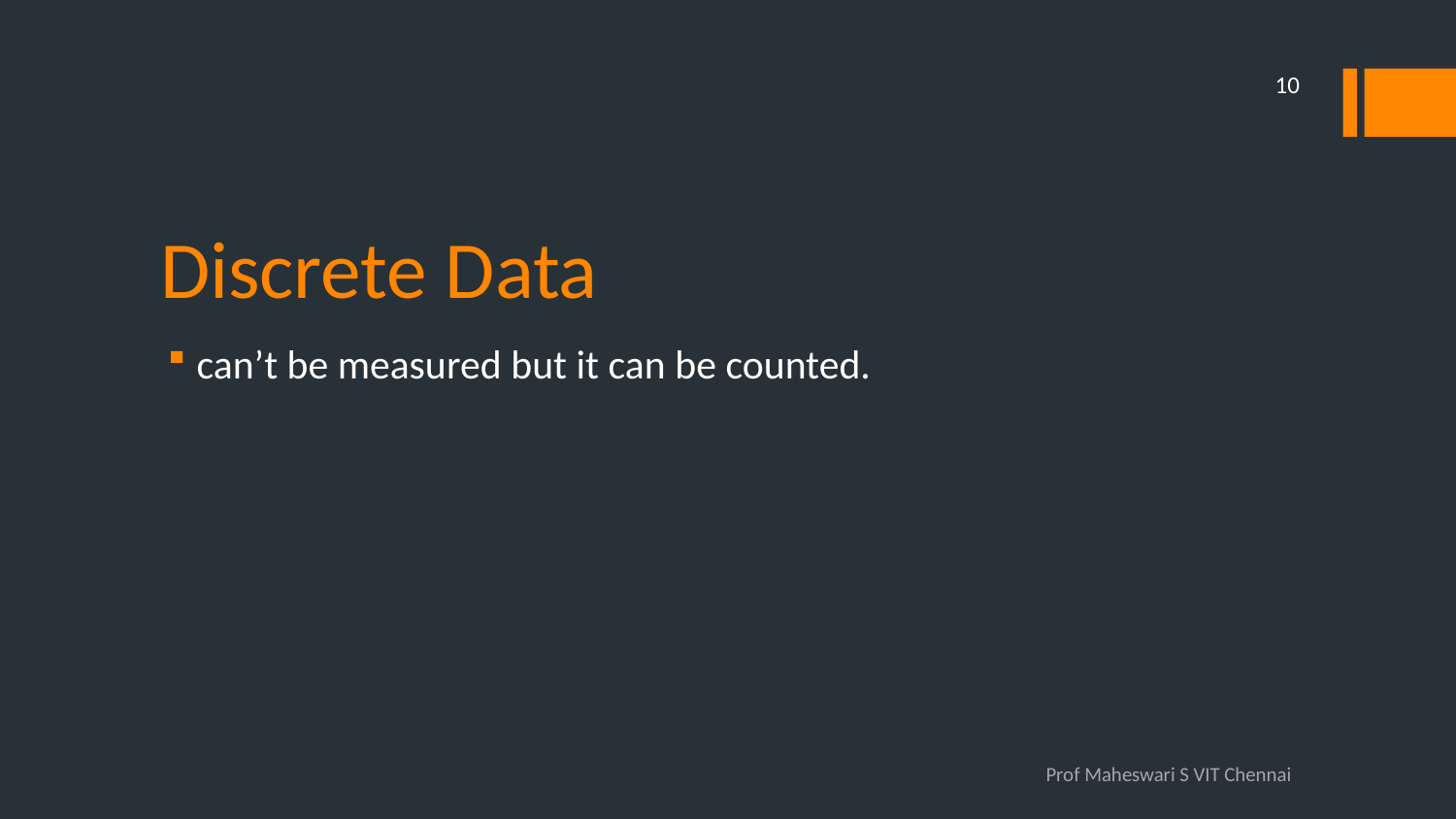

10
# Discrete Data
can’t be measured but it can be counted.
Prof Maheswari S VIT Chennai